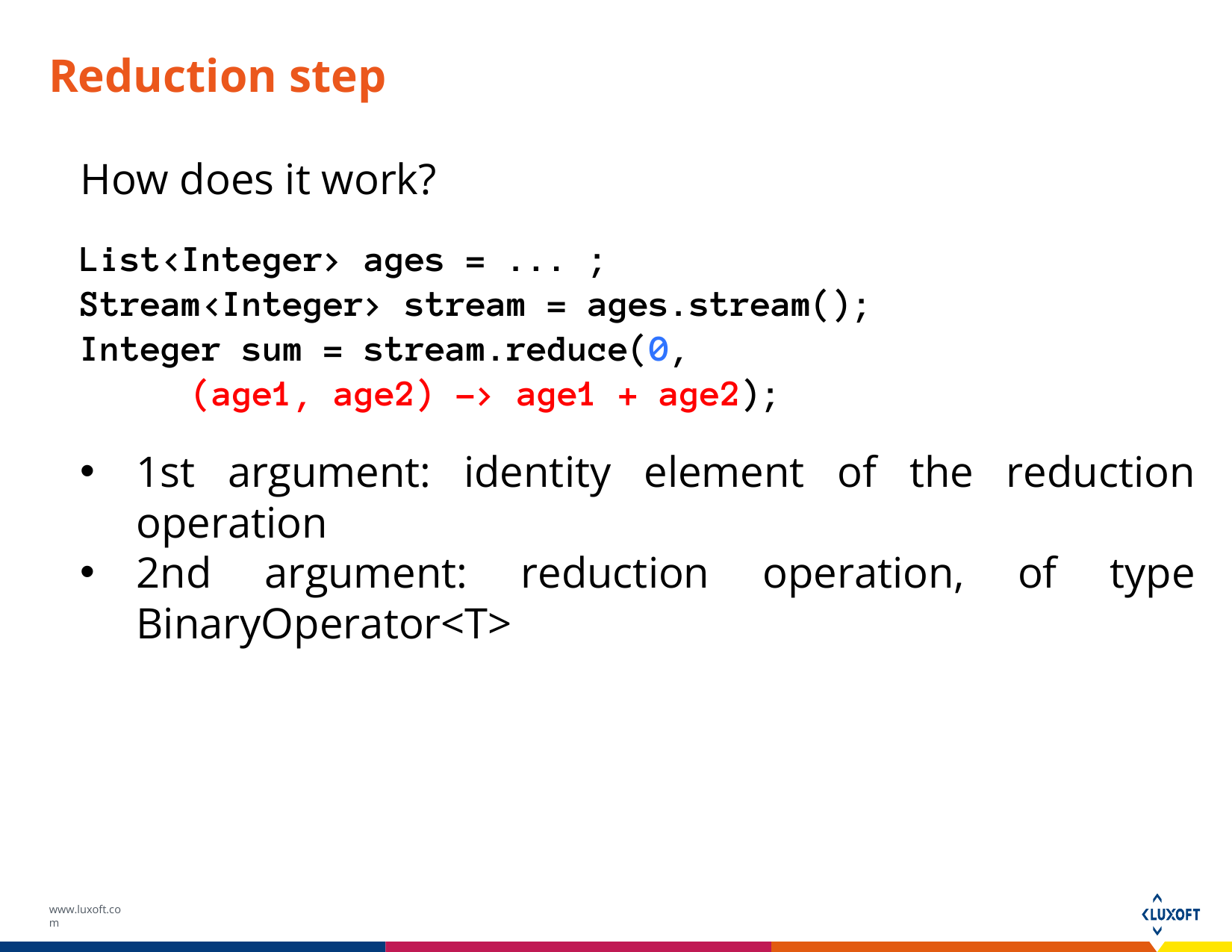

# Reduction step
How does it work?

List<Integer> ages = ... ;
Stream<Integer> stream = ages.stream();
Integer sum = stream.reduce(0,
	(age1, age2) -> age1 + age2);

1st argument: identity element of the reduction operation
2nd argument: reduction operation, of type BinaryOperator<T>